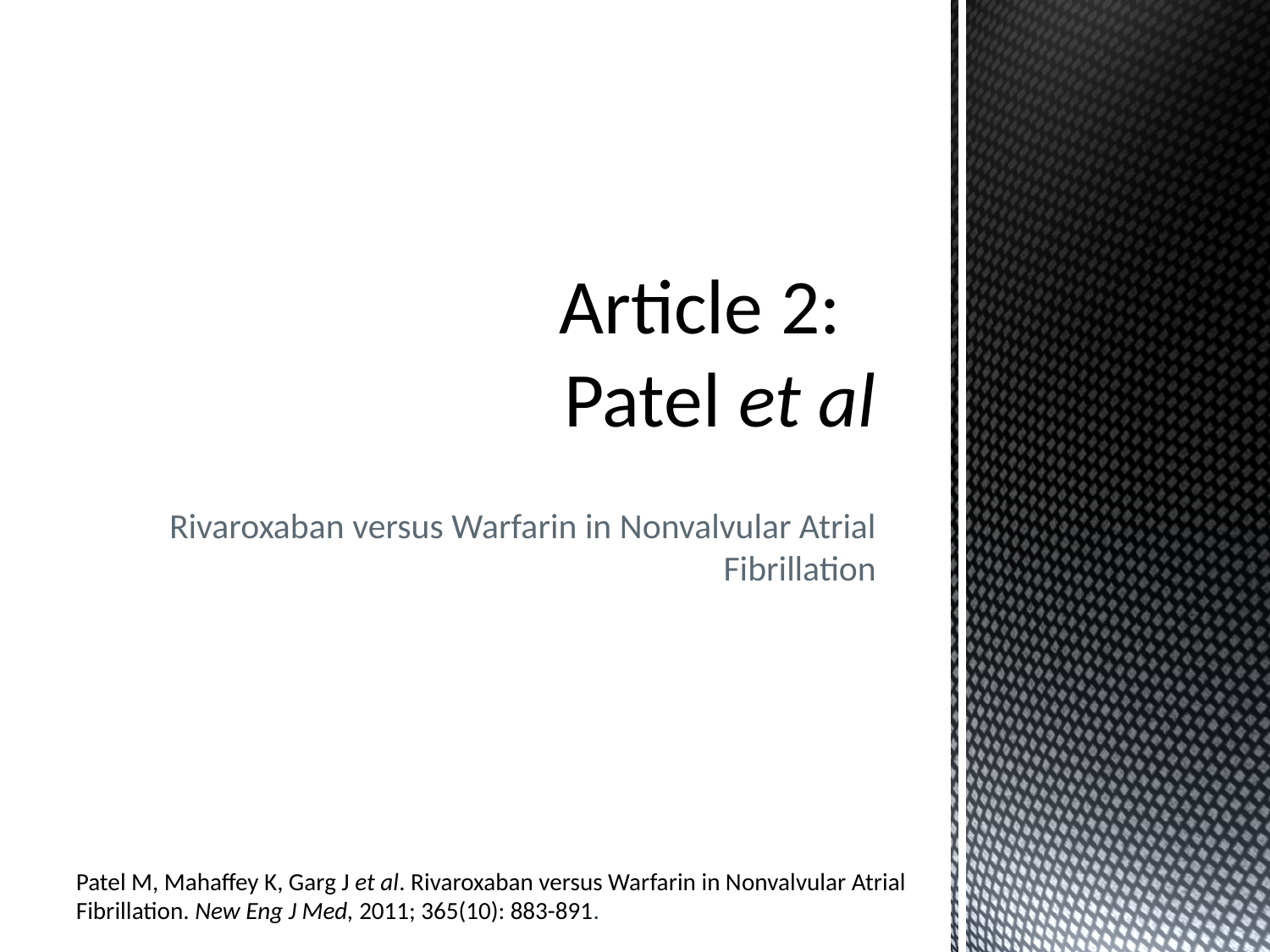

# Article 2:  Patel et al
Rivaroxaban versus Warfarin in Nonvalvular Atrial Fibrillation
Patel M, Mahaffey K, Garg J et al. Rivaroxaban versus Warfarin in Nonvalvular Atrial Fibrillation. New Eng J Med, 2011; 365(10): 883-891.